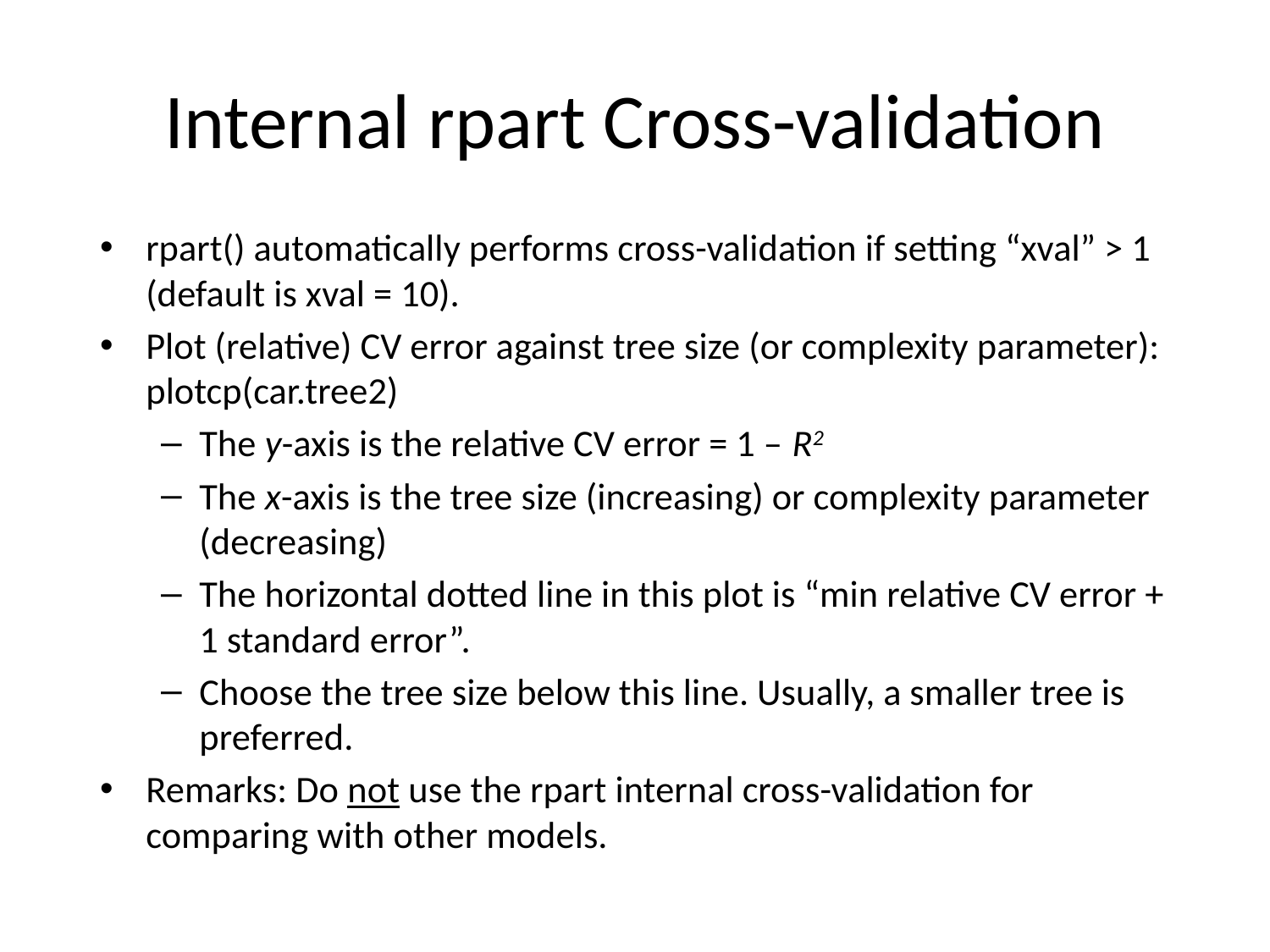

# Internal rpart Cross-validation
rpart() automatically performs cross-validation if setting “xval” > 1 (default is xval = 10).
Plot (relative) CV error against tree size (or complexity parameter): plotcp(car.tree2)
The y-axis is the relative CV error = 1 – R2
The x-axis is the tree size (increasing) or complexity parameter (decreasing)
The horizontal dotted line in this plot is “min relative CV error + 1 standard error”.
Choose the tree size below this line. Usually, a smaller tree is preferred.
Remarks: Do not use the rpart internal cross-validation for comparing with other models.